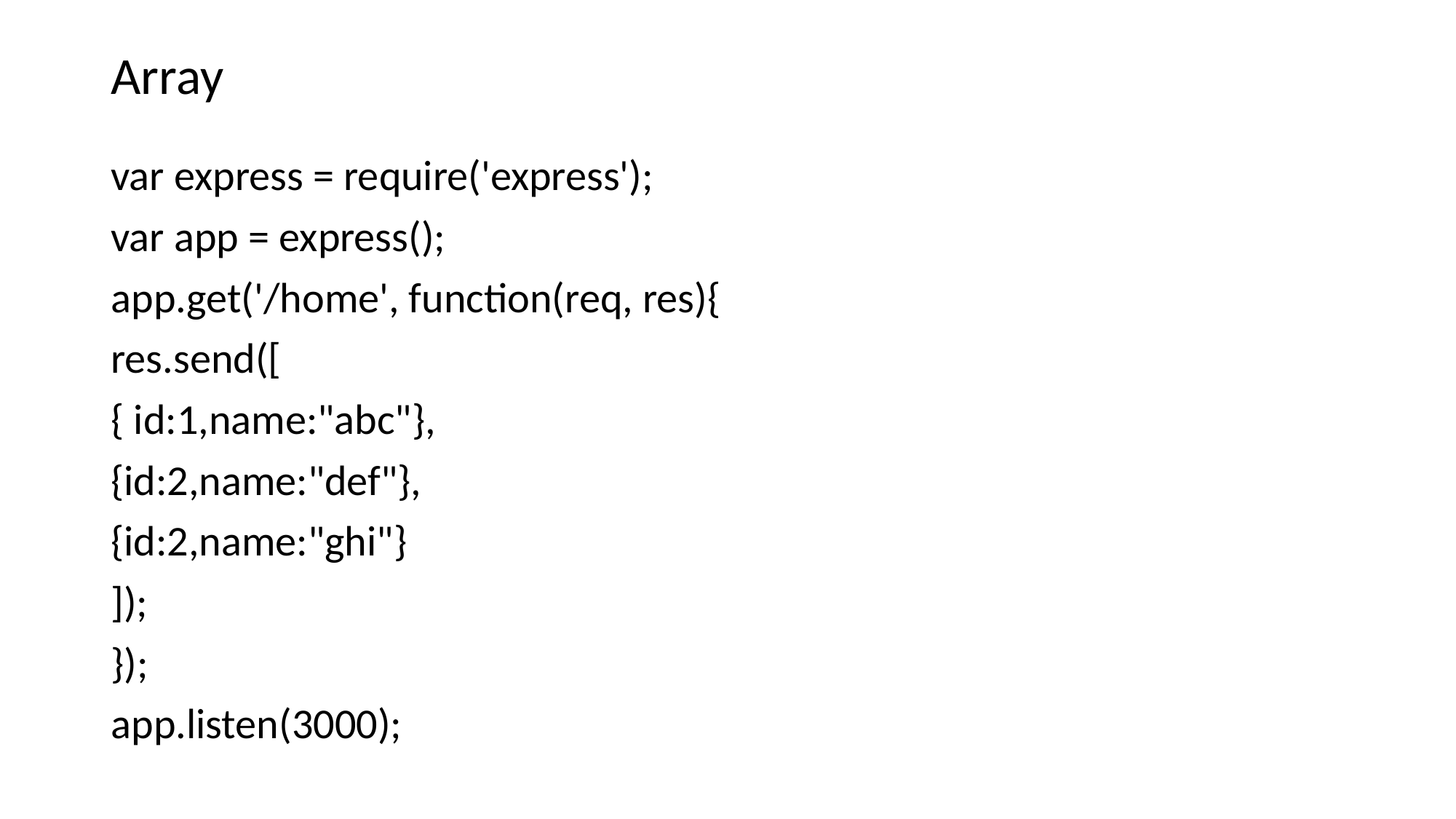

# Array
var express = require('express');
var app = express();
app.get('/home', function(req, res){
res.send([
{ id:1,name:"abc"},
{id:2,name:"def"},
{id:2,name:"ghi"}
]);
});
app.listen(3000);